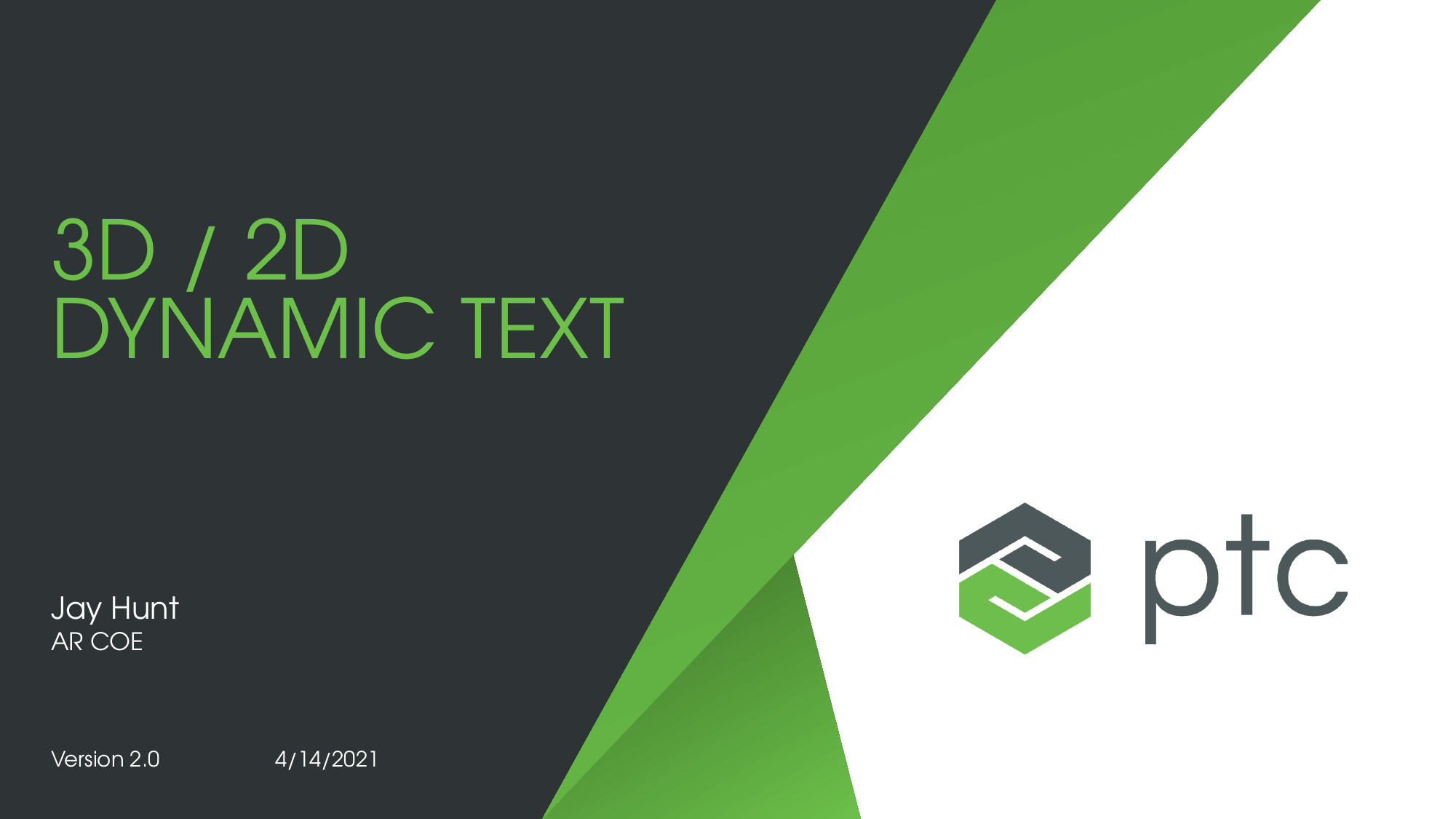

# 3D / 2D Dynamic Text
Jay Hunt
AR COE
Version 2.0		 4/14/2021